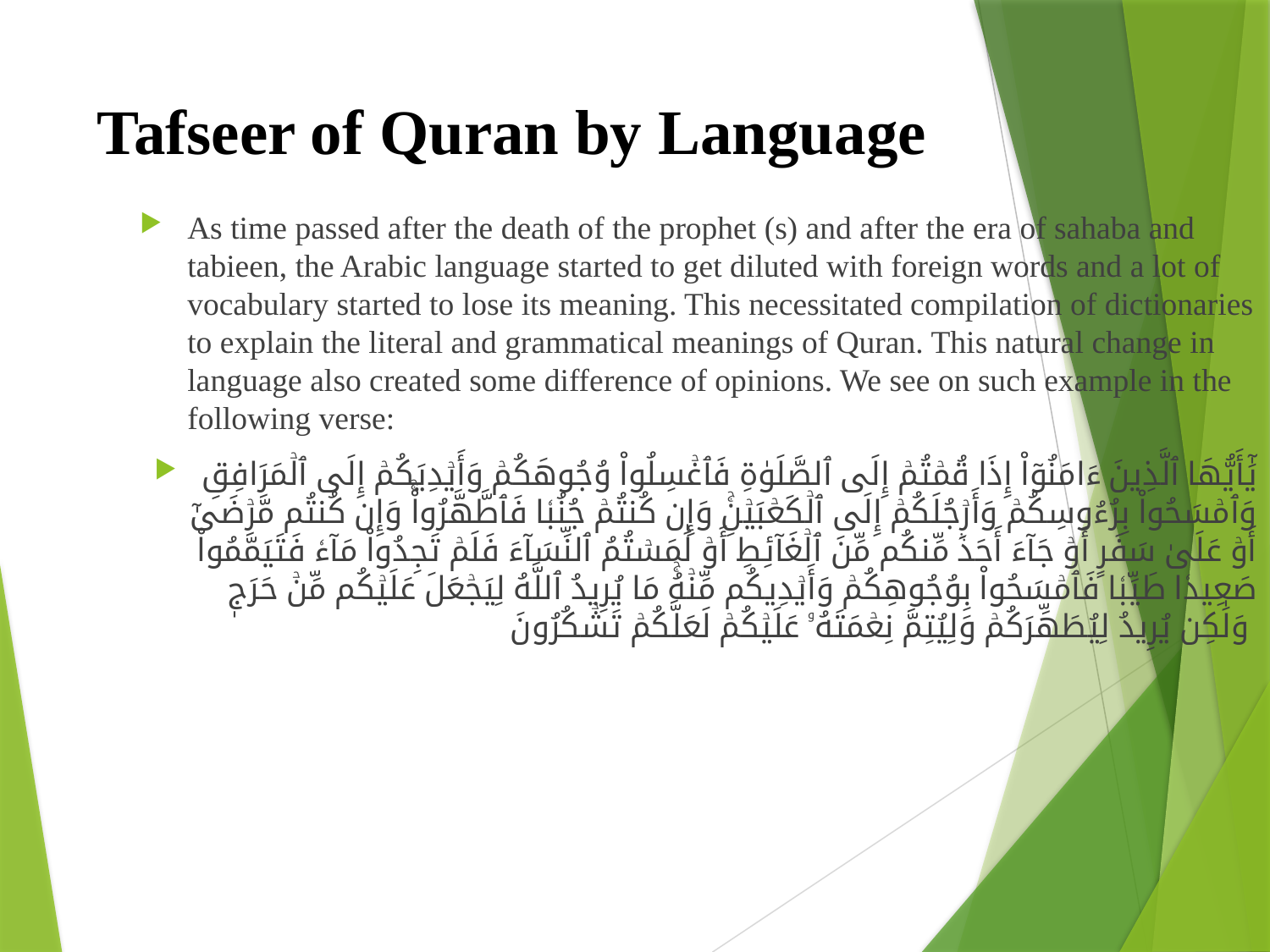

# Tafseer of Quran by Language
As time passed after the death of the prophet (s) and after the era of sahaba and tabieen, the Arabic language started to get diluted with foreign words and a lot of vocabulary started to lose its meaning. This necessitated compilation of dictionaries to explain the literal and grammatical meanings of Quran. This natural change in language also created some difference of opinions. We see on such example in the following verse:
يَٰٓأَيُّهَا ٱلَّذِينَ ءَامَنُوٓاْ إِذَا قُمۡتُمۡ إِلَى ٱلصَّلَوٰةِ فَٱغۡسِلُواْ وُجُوهَكُمۡ وَأَيۡدِيَكُمۡ إِلَى ٱلۡمَرَافِقِ وَٱمۡسَحُواْ بِرُءُوسِكُمۡ وَأَرۡجُلَكُمۡ إِلَى ٱلۡكَعۡبَيۡنِۚ وَإِن كُنتُمۡ جُنُبٗا فَٱطَّهَّرُواْۚ وَإِن كُنتُم مَّرۡضَىٰٓ أَوۡ عَلَىٰ سَفَرٍ أَوۡ جَآءَ أَحَدٞ مِّنكُم مِّنَ ٱلۡغَآئِطِ أَوۡ لَٰمَسۡتُمُ ٱلنِّسَآءَ فَلَمۡ تَجِدُواْ مَآءٗ فَتَيَمَّمُواْ صَعِيدٗا طَيِّبٗا فَٱمۡسَحُواْ بِوُجُوهِكُمۡ وَأَيۡدِيكُم مِّنۡهُۚ مَا يُرِيدُ ٱللَّهُ لِيَجۡعَلَ عَلَيۡكُم مِّنۡ حَرَجٖ وَلَٰكِن يُرِيدُ لِيُطَهِّرَكُمۡ وَلِيُتِمَّ نِعۡمَتَهُۥ عَلَيۡكُمۡ لَعَلَّكُمۡ تَشۡكُرُونَ